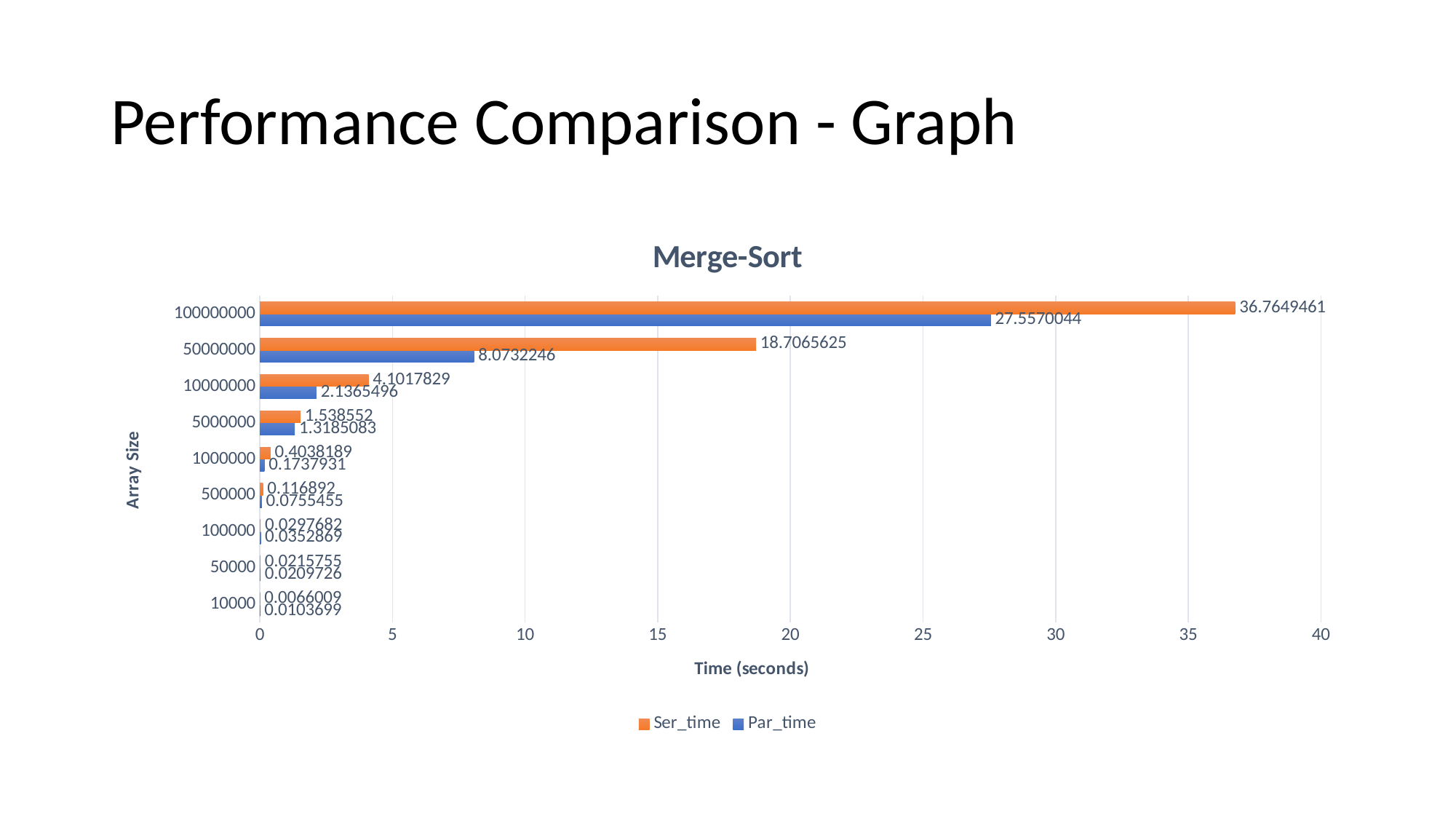

# Performance Comparison - Graph

### Chart: Merge-Sort

| Category | Par_time | Ser_time |
|---|---|---|
| 10000 | 0.0103699 | 0.0066009 |
| 50000 | 0.0209726 | 0.0215755 |
| 100000 | 0.0352869 | 0.0297682 |
| 500000 | 0.0755455 | 0.116892 |
| 1000000 | 0.1737931 | 0.4038189 |
| 5000000 | 1.3185083 | 1.538552 |
| 10000000 | 2.1365496 | 4.1017829 |
| 50000000 | 8.0732246 | 18.7065625 |
| 100000000 | 27.5570044 | 36.7649461 |